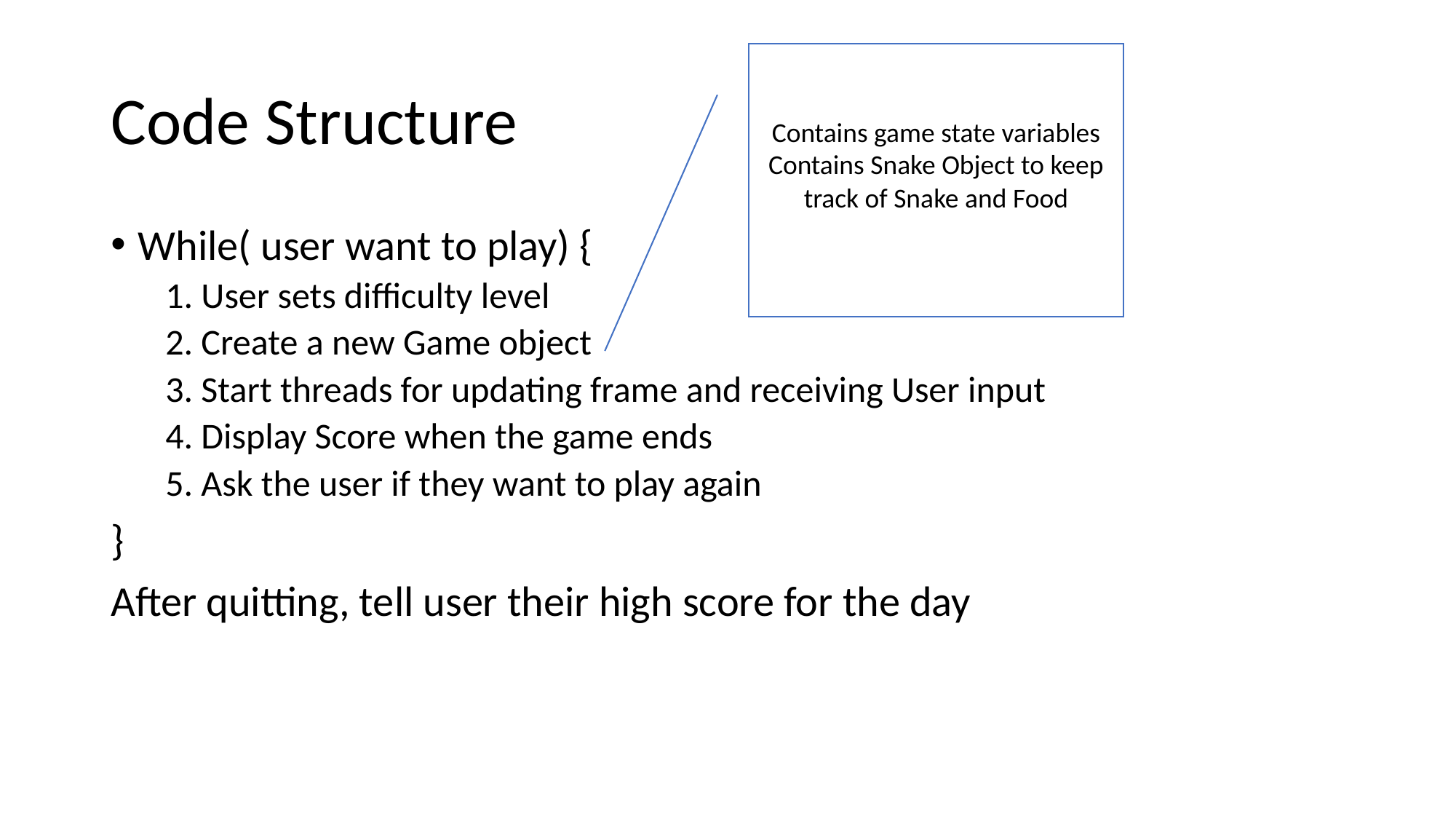

# Code Structure
Contains game state variables
Contains Snake Object to keep track of Snake and Food

While( user want to play) {
1. User sets difficulty level
2. Create a new Game object
3. Start threads for updating frame and receiving User input
4. Display Score when the game ends
5. Ask the user if they want to play again
}
After quitting, tell user their high score for the day